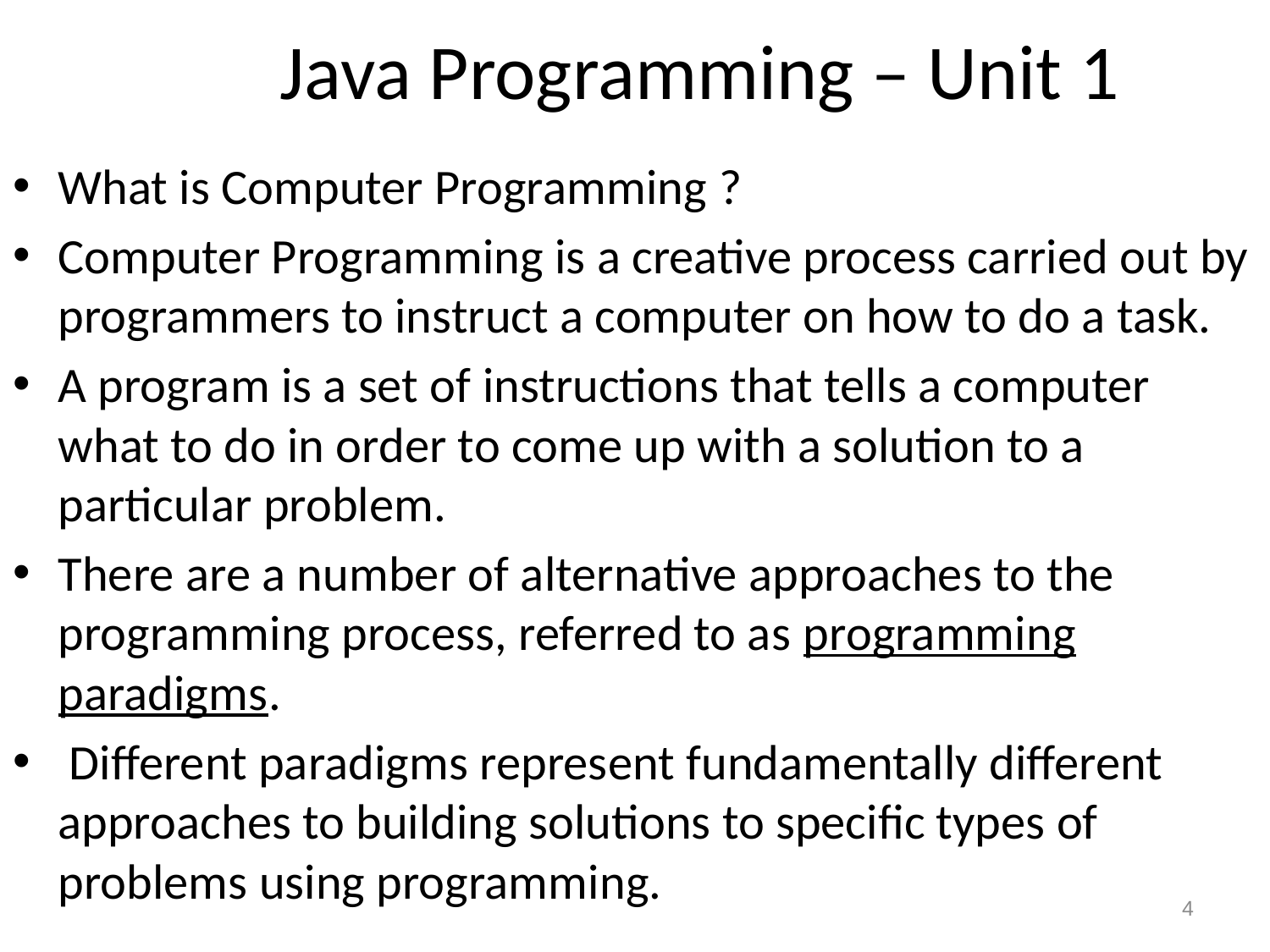

# Java Programming – Unit 1
What is Computer Programming ?
Computer Programming is a creative process carried out by programmers to instruct a computer on how to do a task.
A program is a set of instructions that tells a computer what to do in order to come up with a solution to a particular problem.
There are a number of alternative approaches to the programming process, referred to as programming paradigms.
 Different paradigms represent fundamentally different approaches to building solutions to specific types of problems using programming.
4